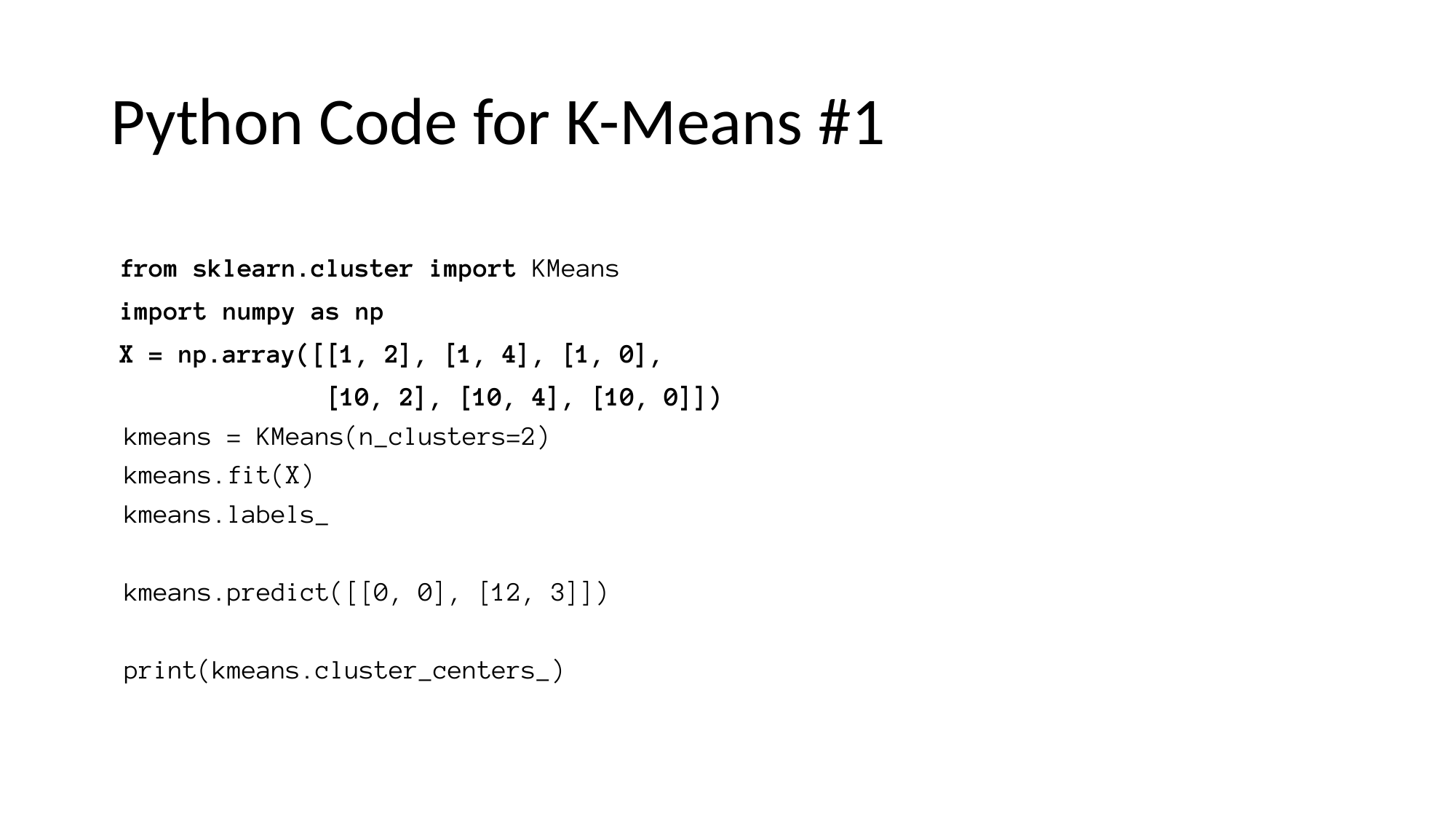

# Python Code for K-Means #1
from sklearn.cluster import KMeans
import numpy as np
X = np.array([[1, 2], [1, 4], [1, 0],
              [10, 2], [10, 4], [10, 0]])
kmeans = KMeans(n_clusters=2)
kmeans.fit(X)
kmeans.labels_

kmeans.predict([[0, 0], [12, 3]])

print(kmeans.cluster_centers_)